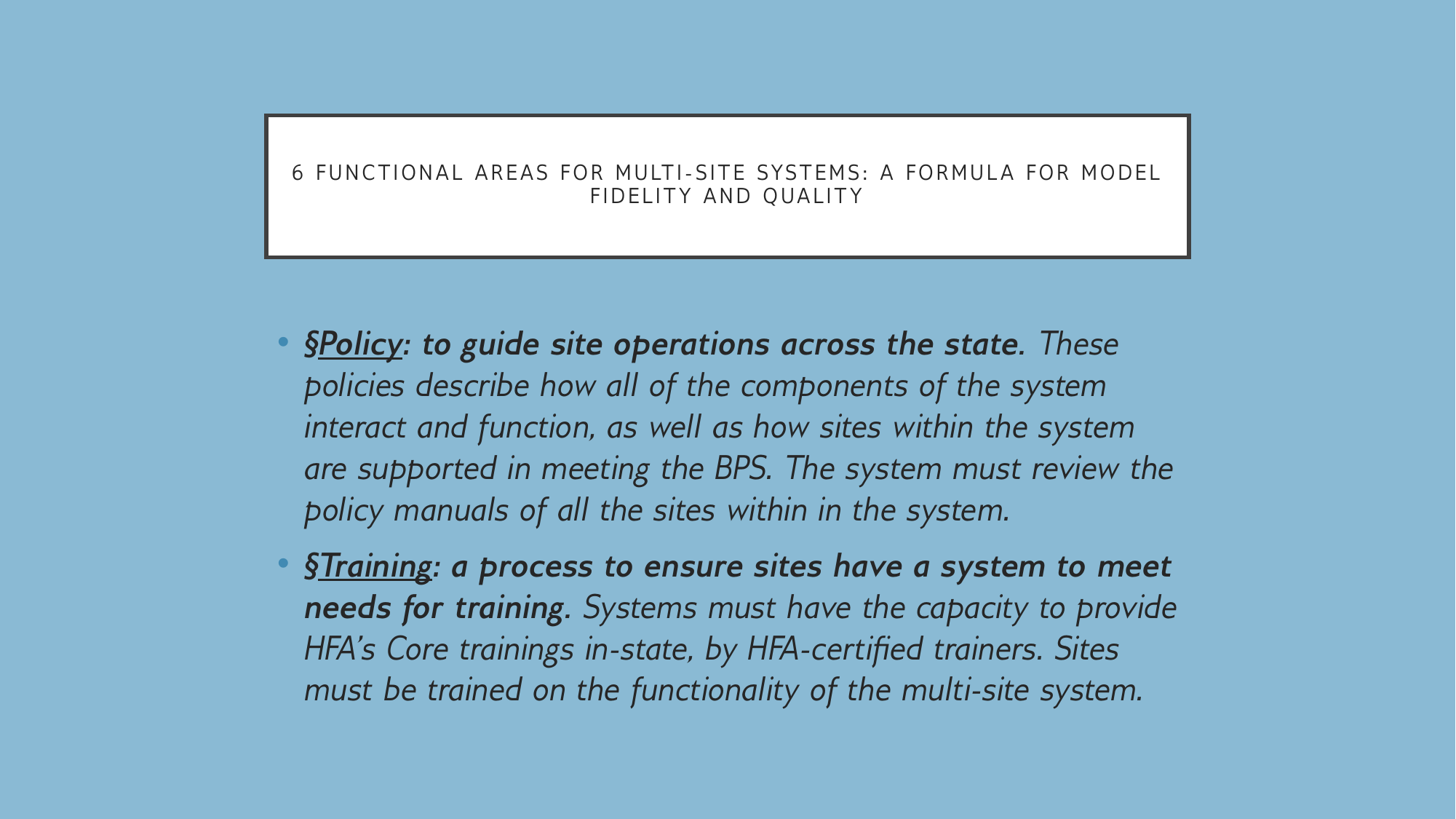

# 6 FUNCTIONAL AREAS FOR MULTI-SITE SYSTEMS: A FORMULA FOR MODEL FIDELITY AND QUALITY
§Policy: to guide site operations across the state. These policies describe how all of the components of the system interact and function, as well as how sites within the system are supported in meeting the BPS. The system must review the policy manuals of all the sites within in the system.
§Training: a process to ensure sites have a system to meet needs for training. Systems must have the capacity to provide HFA’s Core trainings in-state, by HFA-certified trainers. Sites must be trained on the functionality of the multi-site system.